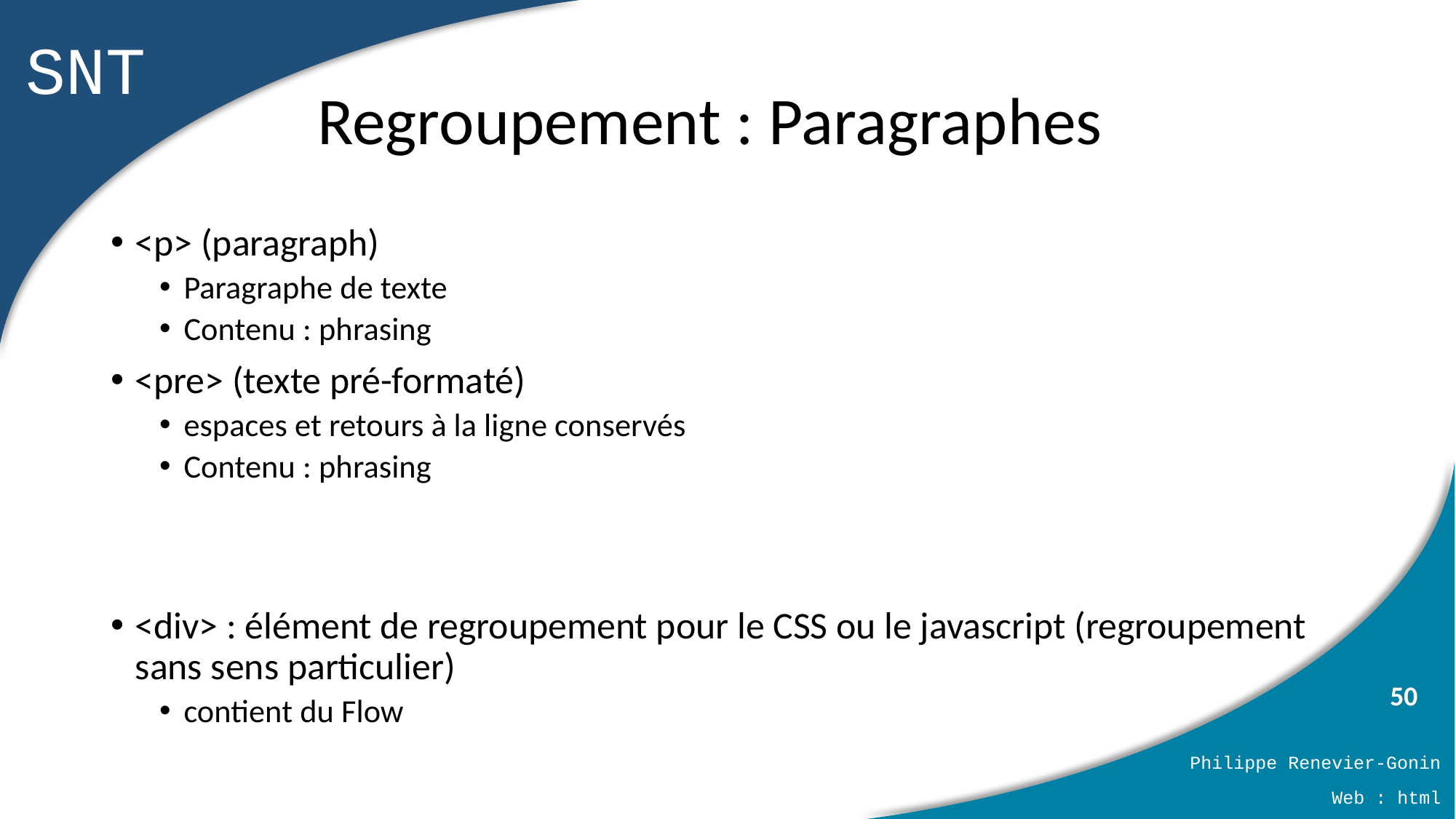

# Regroupement : Paragraphes
<p> (paragraph)
Paragraphe de texte
Contenu : phrasing
<pre> (texte pré-formaté)
espaces et retours à la ligne conservés
Contenu : phrasing

<div> : élément de regroupement pour le CSS ou le javascript (regroupement sans sens particulier)
contient du Flow